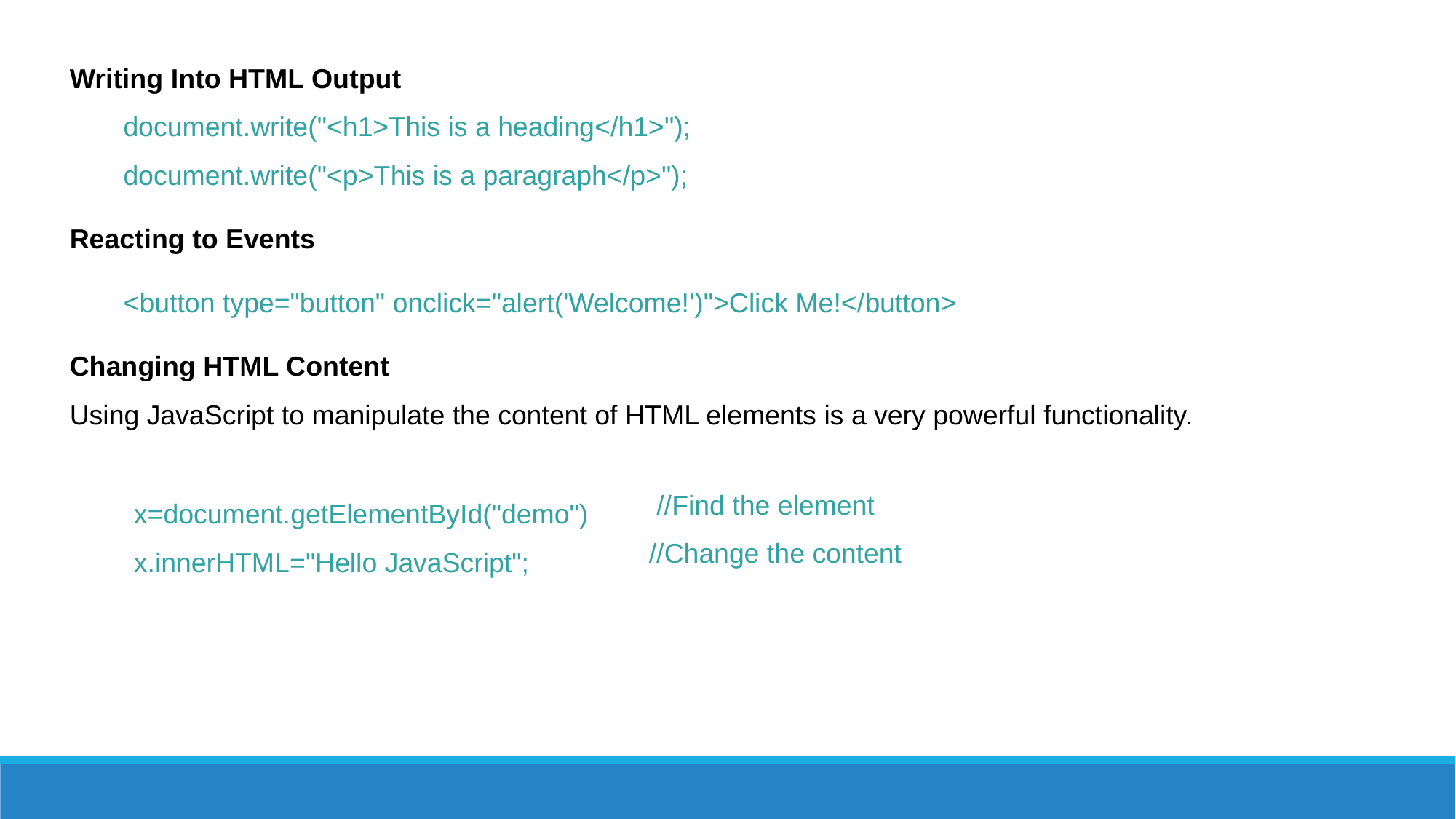

Writing Into HTML Output
document.write("<h1>This is a heading</h1>");  document.write("<p>This is a paragraph</p>");

Reacting to Events

<button type="button" onclick="alert('Welcome!')">Click Me!</button>

Changing HTML Content
Using JavaScript to manipulate the content of HTML elements is a very powerful functionality.
//Find the element
//Change the content
x=document.getElementById("demo")  x.innerHTML="Hello JavaScript";